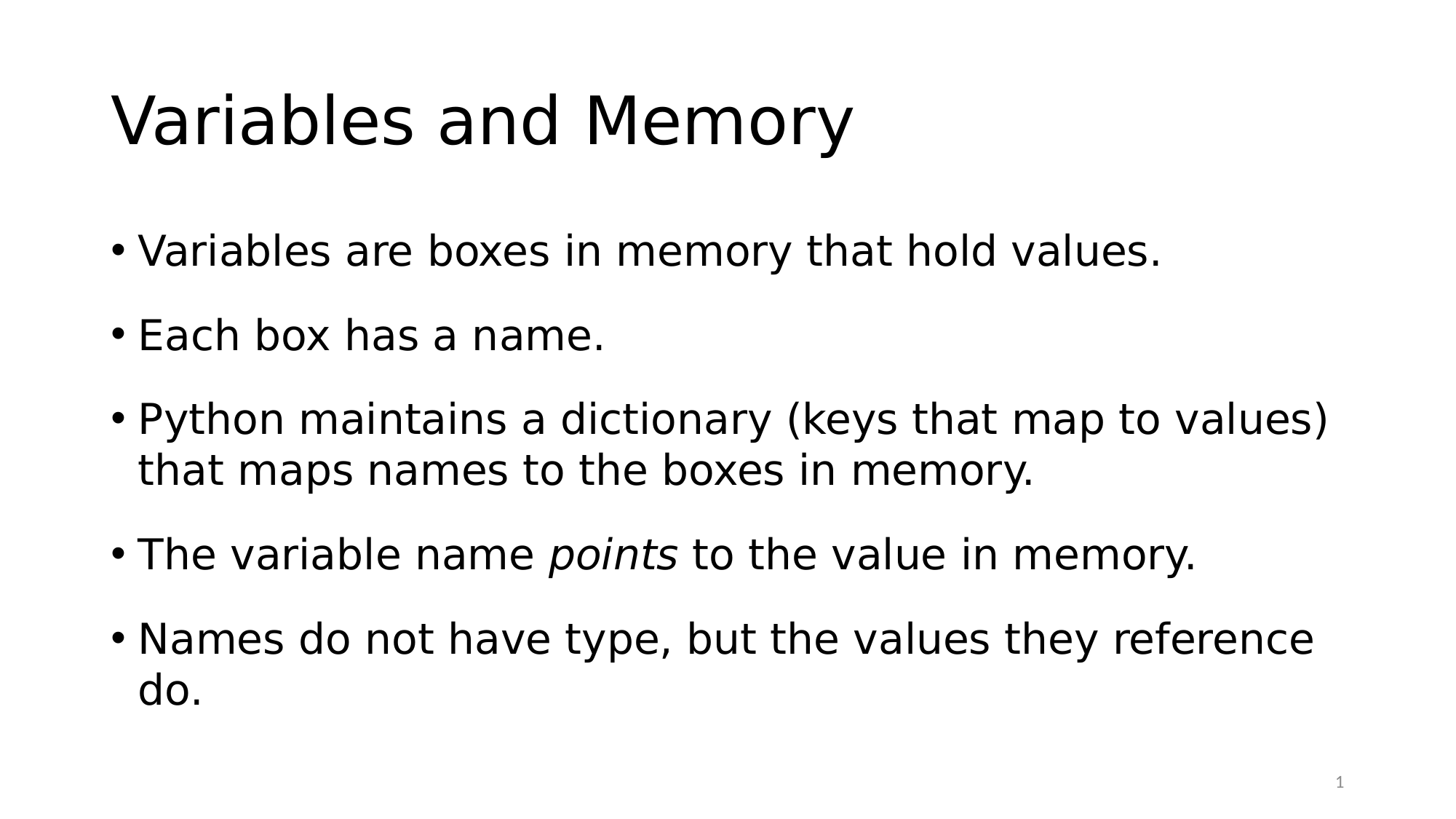

# Variables and Memory
Variables are boxes in memory that hold values.
Each box has a name.
Python maintains a dictionary (keys that map to values) that maps names to the boxes in memory.
The variable name points to the value in memory.
Names do not have type, but the values they reference do.

1